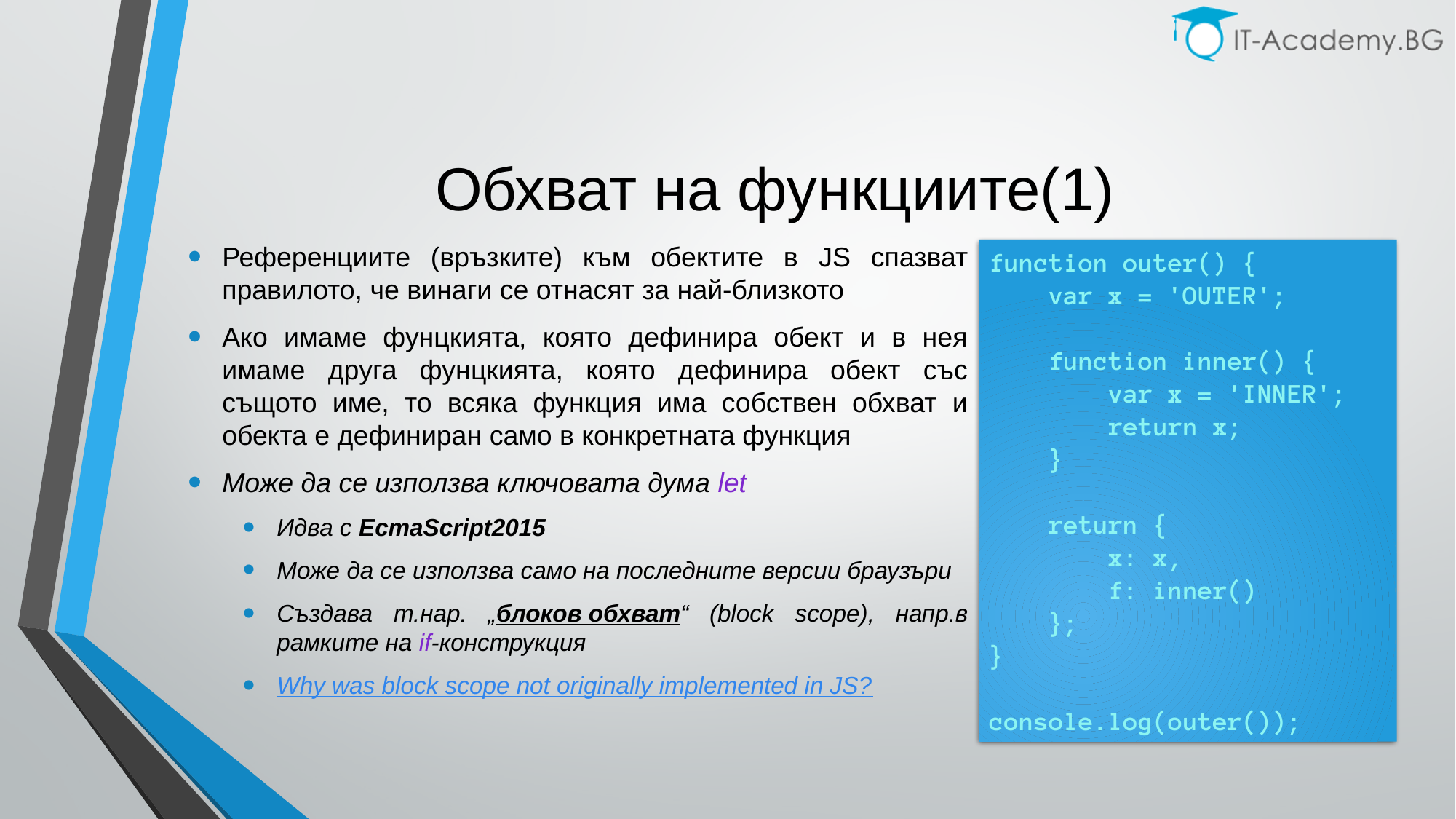

# Обхват на функциите(1)
function outer() {
    var x = 'OUTER';

    function inner() {
        var x = 'INNER';
        return x;
    }

    return {
        x: x,
        f: inner()
    };
}

console.log(outer());
Референциите (връзките) към обектите в JS спазват правилото, че винаги се отнасят за най-близкото
Ако имаме фунцкията, която дефинира обект и в нея имаме друга фунцкията, която дефинира обект със същото име, то всяка функция има собствен обхват и обекта е дефиниран само в конкретната функция
Може да се използва ключовата дума let
Идва с EcmaScript2015
Може да се използва само на последните версии браузъри
Създава т.нар. „блоков обхват“ (block scope), напр.в рамките на if-конструкция
Why was block scope not originally implemented in JS?